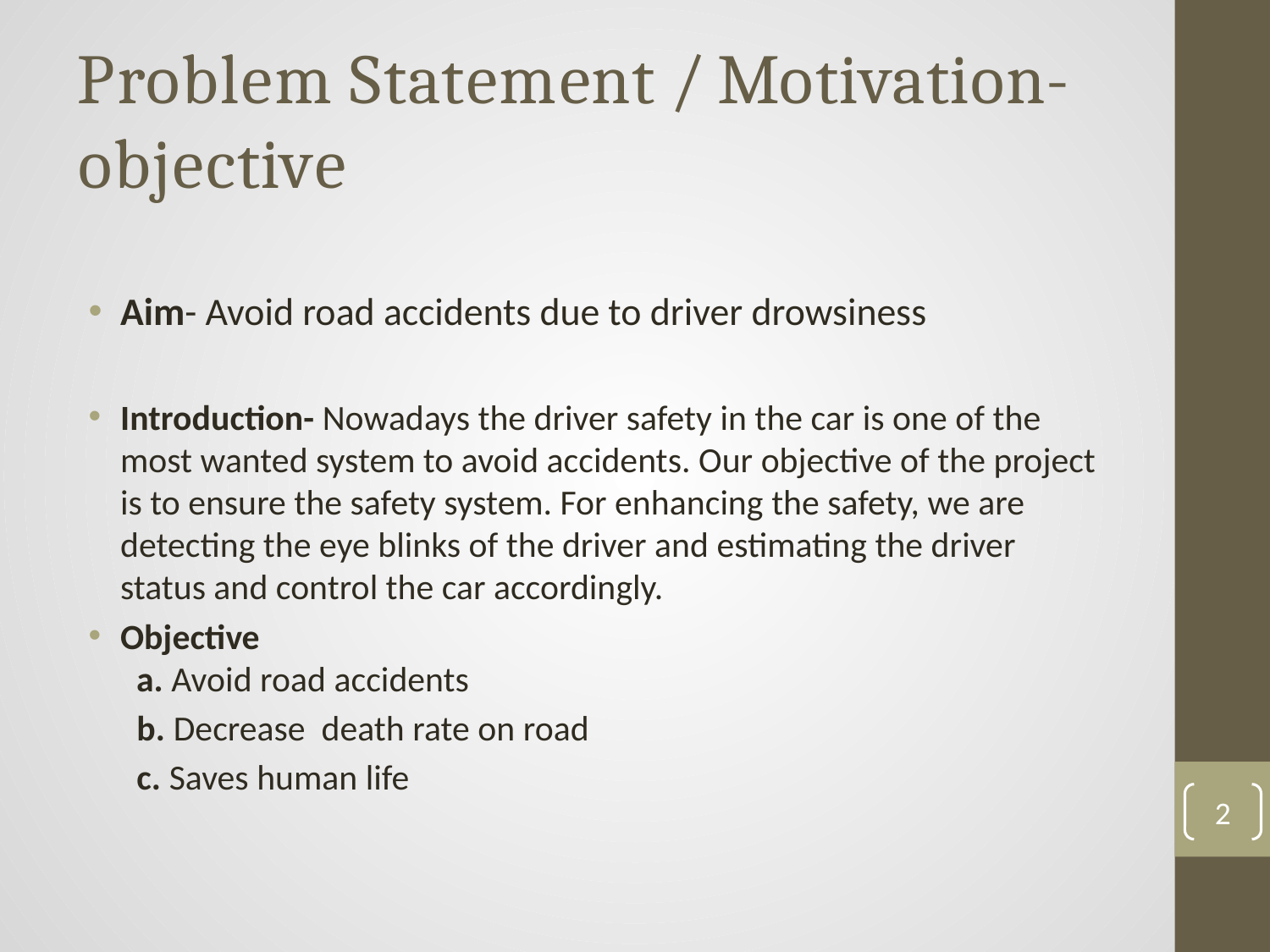

# Problem Statement / Motivation-objective

Aim- Avoid road accidents due to driver drowsiness

Introduction- Nowadays the driver safety in the car is one of the most wanted system to avoid accidents. Our objective of the project is to ensure the safety system. For enhancing the safety, we are detecting the eye blinks of the driver and estimating the driver status and control the car accordingly.
Objective
  a. Avoid road accidents
      b. Decrease  death rate on road
      c. Saves human life

2